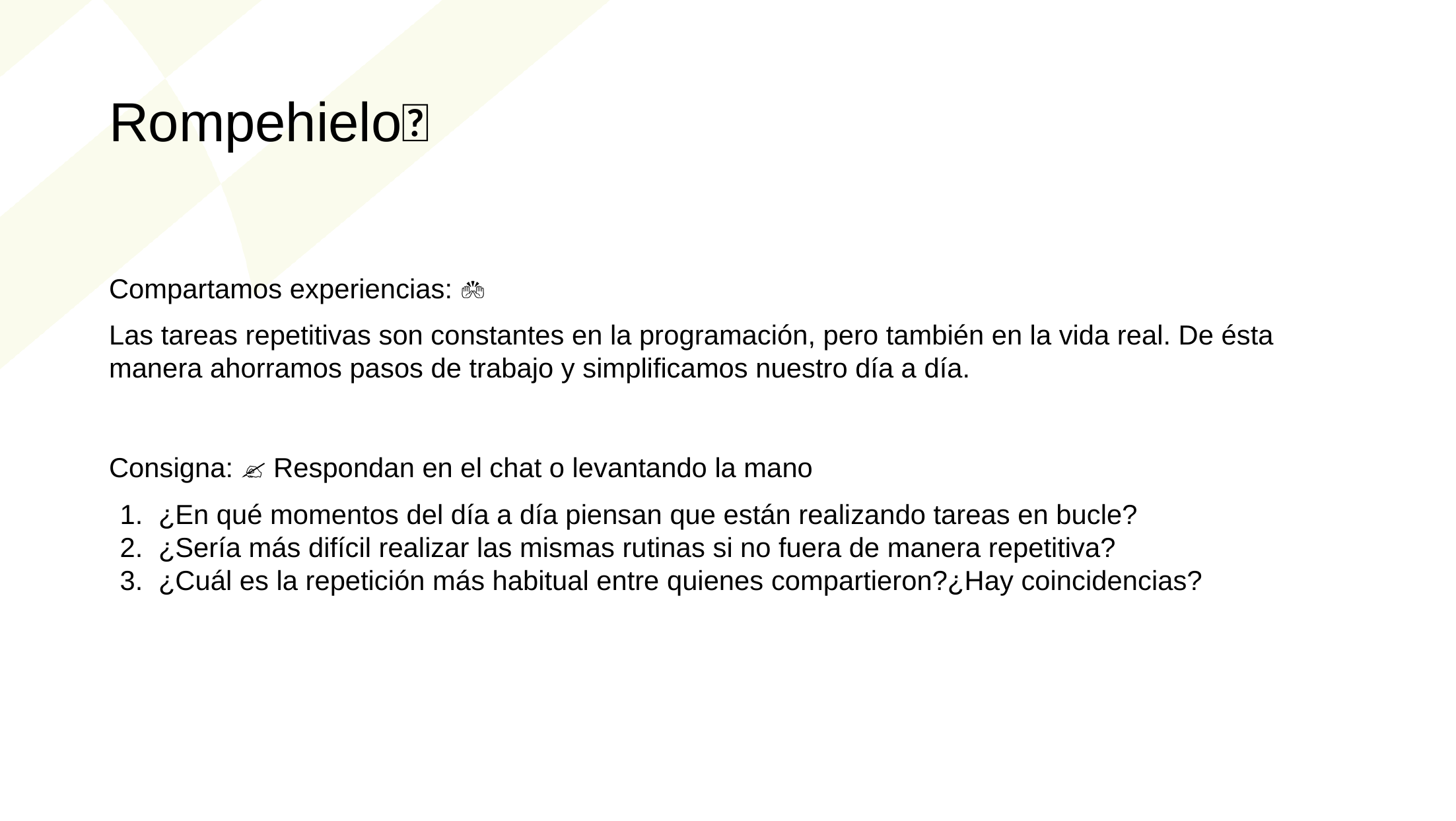

Rompehielo🥶

Compartamos experiencias: 🙌
Las tareas repetitivas son constantes en la programación, pero también en la vida real. De ésta manera ahorramos pasos de trabajo y simplificamos nuestro día a día.
Consigna: ✍️ Respondan en el chat o levantando la mano
¿En qué momentos del día a día piensan que están realizando tareas en bucle?
¿Sería más difícil realizar las mismas rutinas si no fuera de manera repetitiva?
¿Cuál es la repetición más habitual entre quienes compartieron?¿Hay coincidencias?